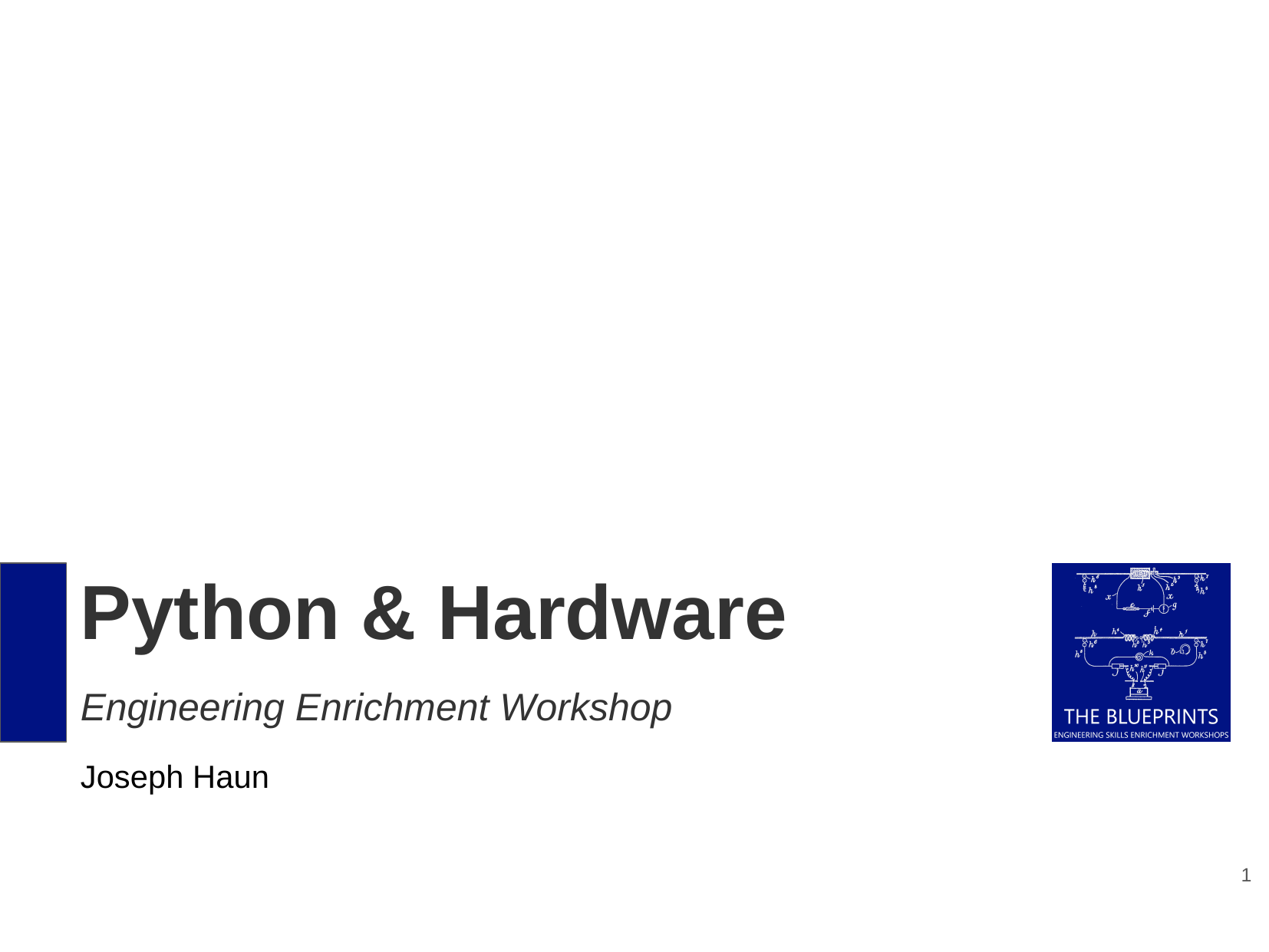

# Python & Hardware
Engineering Enrichment Workshop
Joseph Haun
1